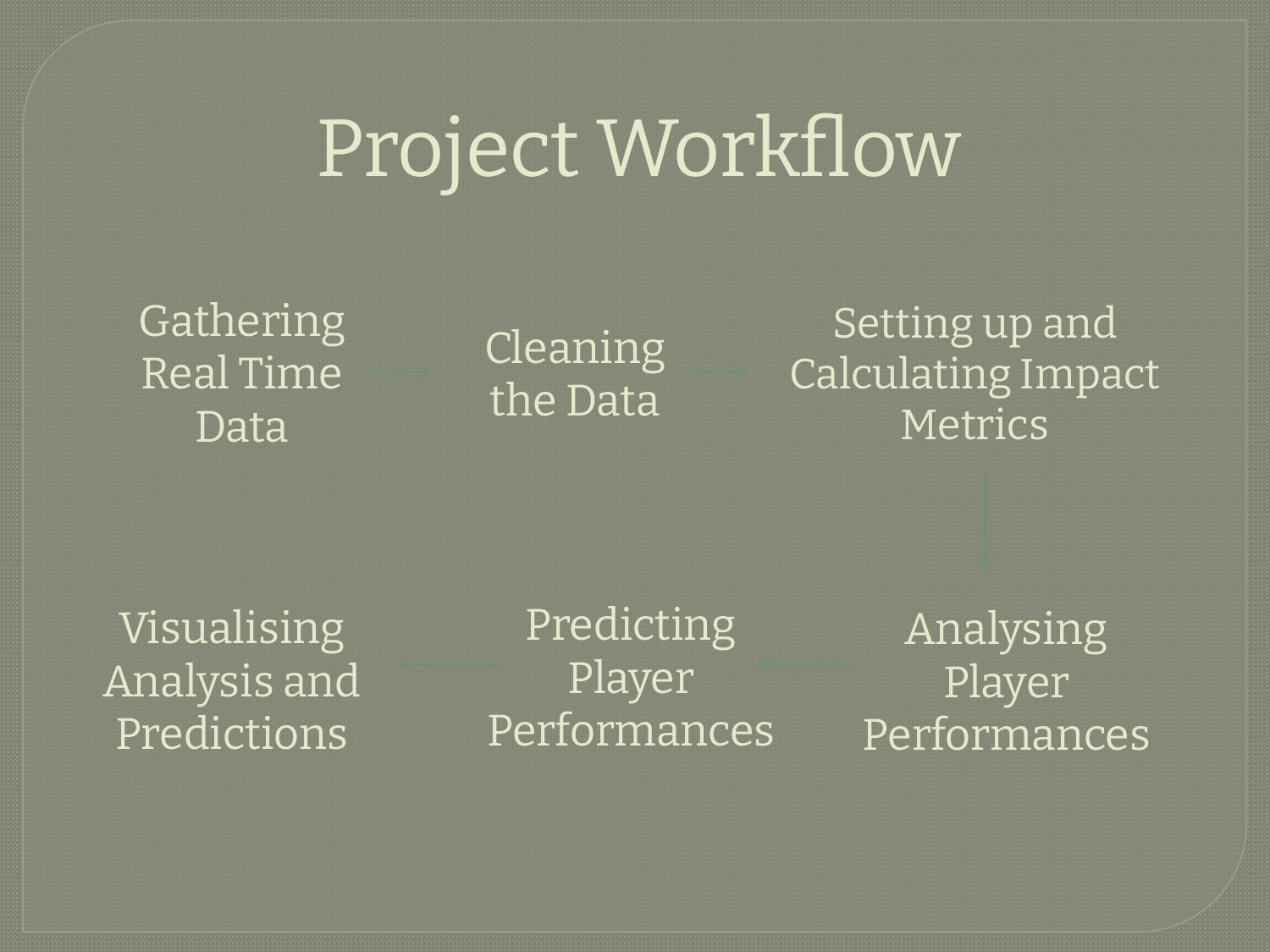

# Project Workflow
Setting up and Calculating Impact Metrics
Gathering Real Time Data
Cleaning the Data
Analysing Player Performances
Visualising Analysis and Predictions
Predicting Player Performances